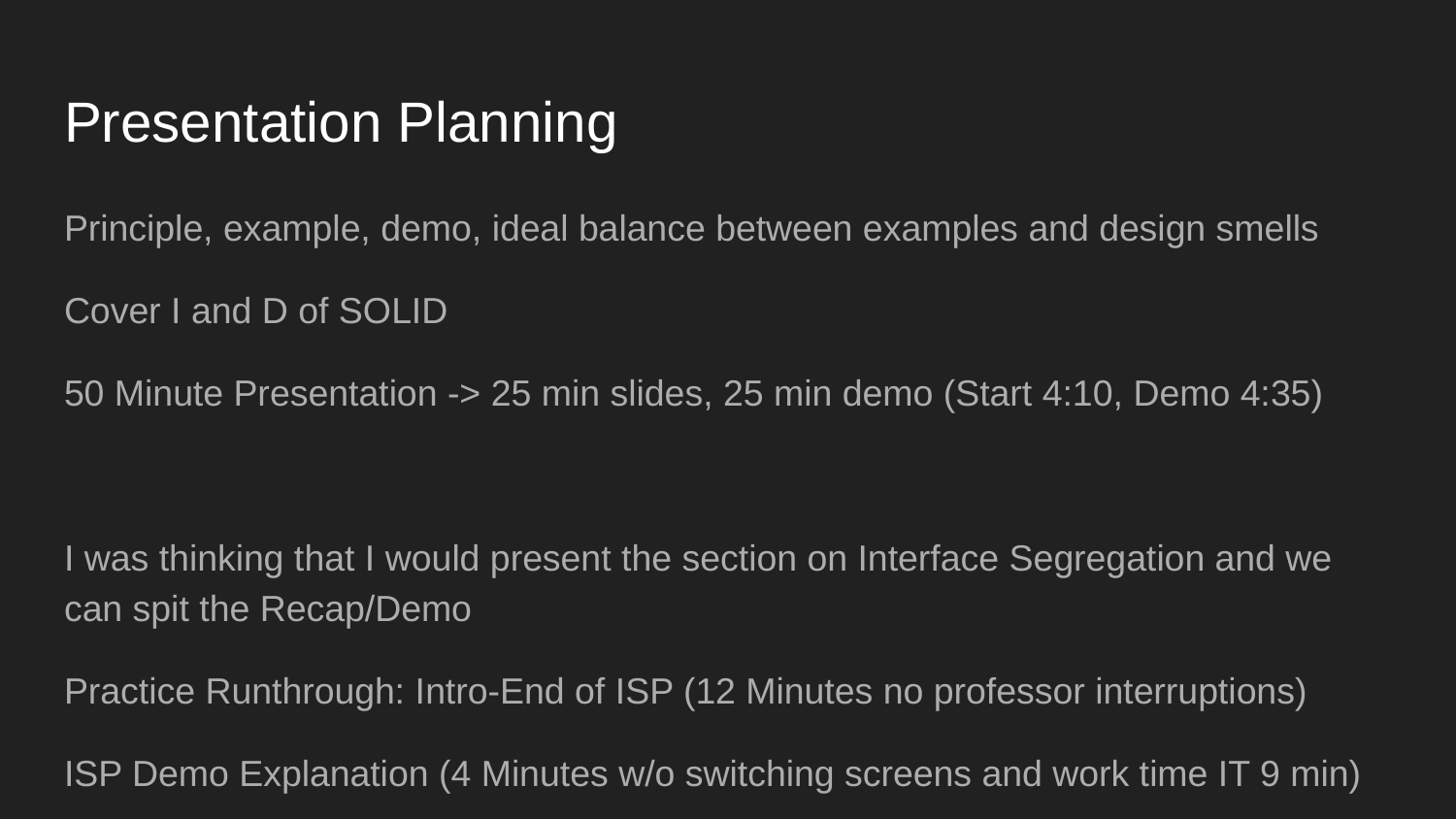

# Presentation Planning
Principle, example, demo, ideal balance between examples and design smells
Cover I and D of SOLID
50 Minute Presentation -> 25 min slides, 25 min demo (Start 4:10, Demo 4:35)

I was thinking that I would present the section on Interface Segregation and we can spit the Recap/Demo
Practice Runthrough: Intro-End of ISP (12 Minutes no professor interruptions)
ISP Demo Explanation (4 Minutes w/o switching screens and work time IT 9 min)